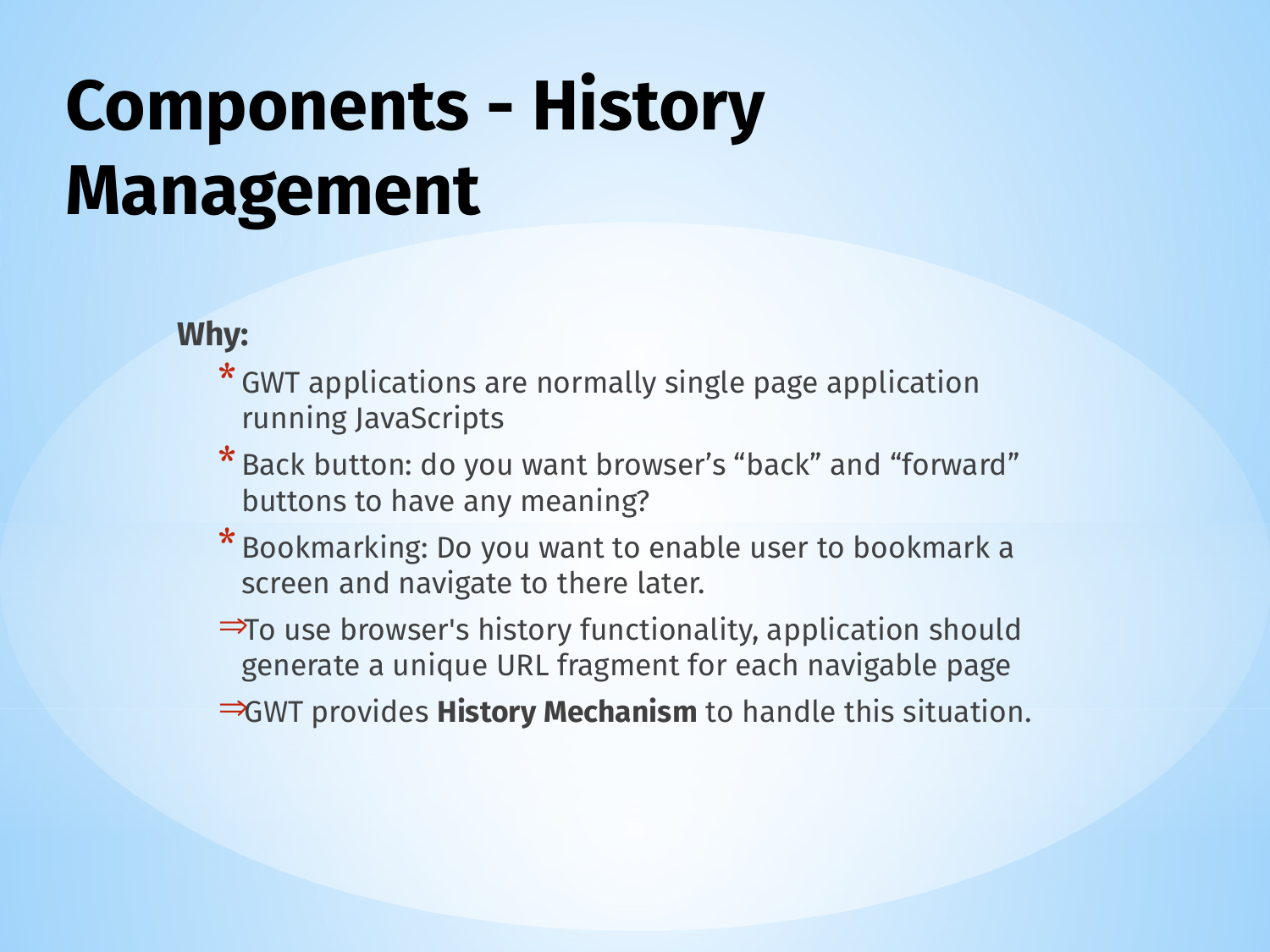

# Components - History Management
Why:
GWT applications are normally single page application running JavaScripts
Back button: do you want browser’s “back” and “forward” buttons to have any meaning?
Bookmarking: Do you want to enable user to bookmark a screen and navigate to there later.
To use browser's history functionality, application should generate a unique URL fragment for each navigable page
GWT provides History Mechanism to handle this situation.